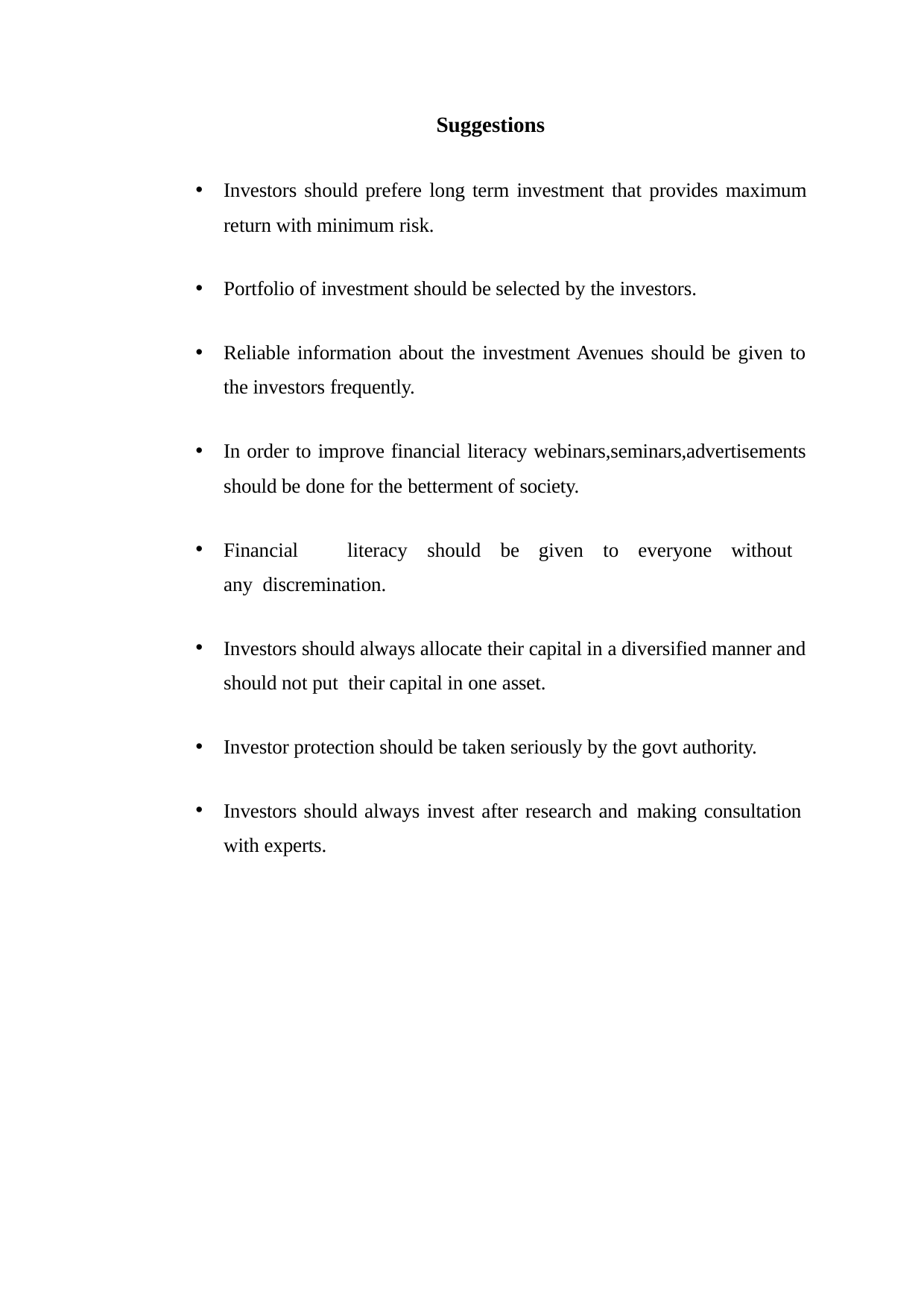

Suggestions

Investors should prefere long term investment that provides maximum  return with minimum risk.

Portfolio of investment should be selected by the investors.

Reliable information about the investment Avenues should be given to  the investors frequently.

In order to improve financial literacy webinars,seminars,advertisements  should be done for the betterment of society.

Financial	literacy	should	be	given	to	everyone	without	any  discremination.

Investors should always allocate their capital in a diversified manner and  should not put their capital in one asset.

Investor protection should be taken seriously by the govt authority.

Investors should always invest after research and making consultation  with experts.